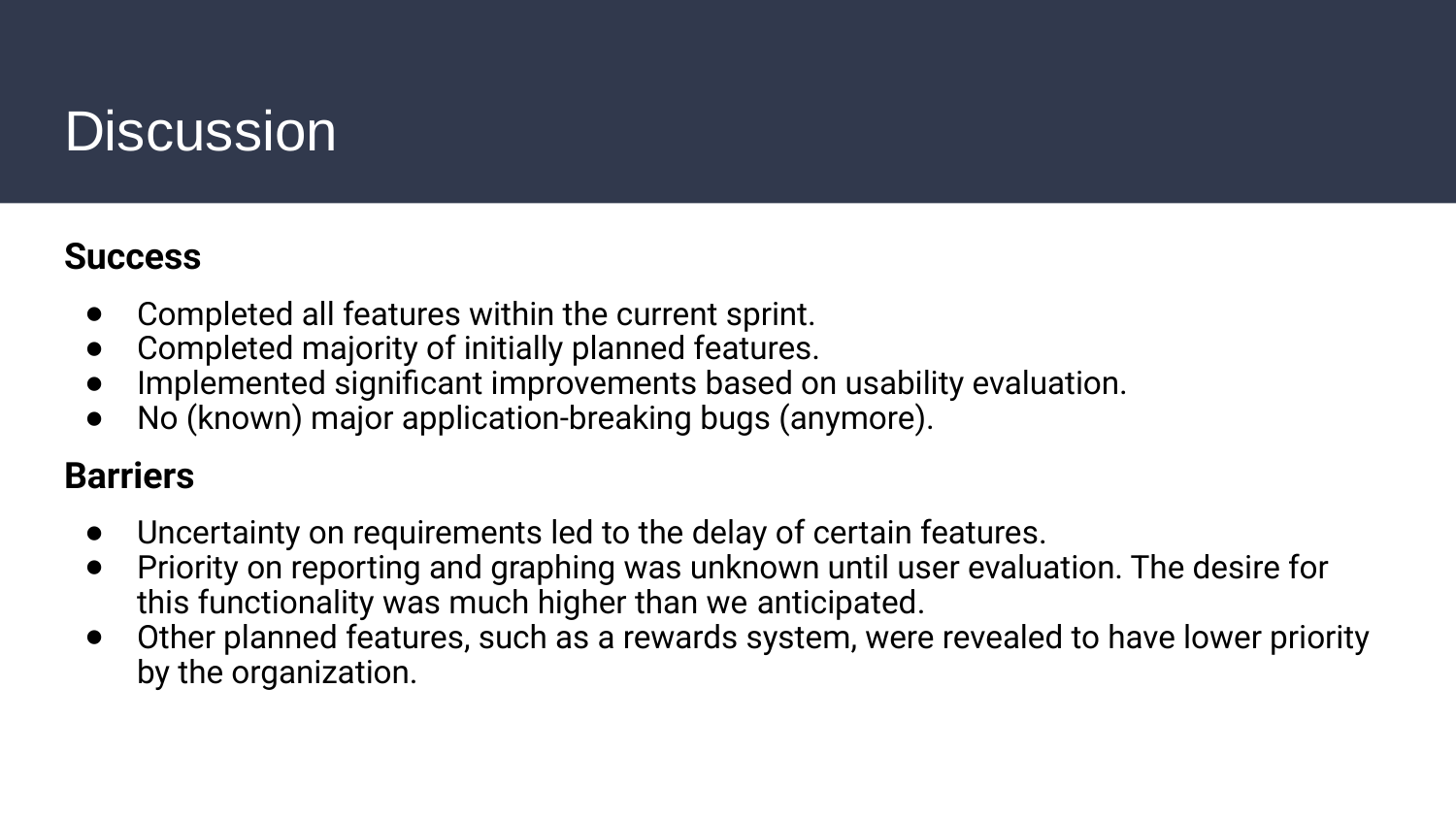

# Discussion
Success
Completed all features within the current sprint.
Completed majority of initially planned features.
Implemented significant improvements based on usability evaluation.
No (known) major application-breaking bugs (anymore).
Barriers
Uncertainty on requirements led to the delay of certain features.
Priority on reporting and graphing was unknown until user evaluation. The desire for this functionality was much higher than we anticipated.
Other planned features, such as a rewards system, were revealed to have lower priority by the organization.